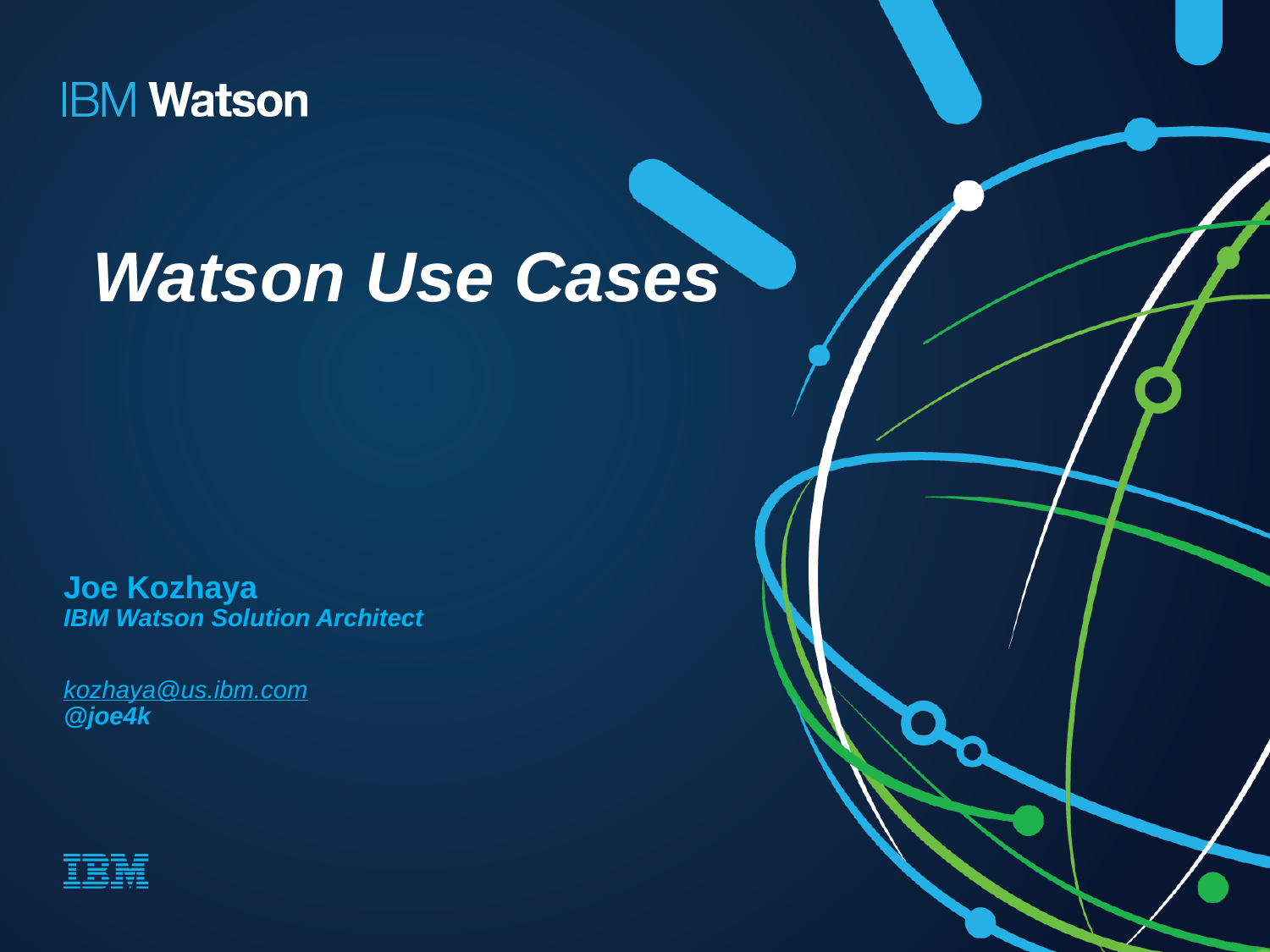

# Watson Use Cases
Joe Kozhaya
IBM Watson Solution Architect

kozhaya@us.ibm.com
@joe4k